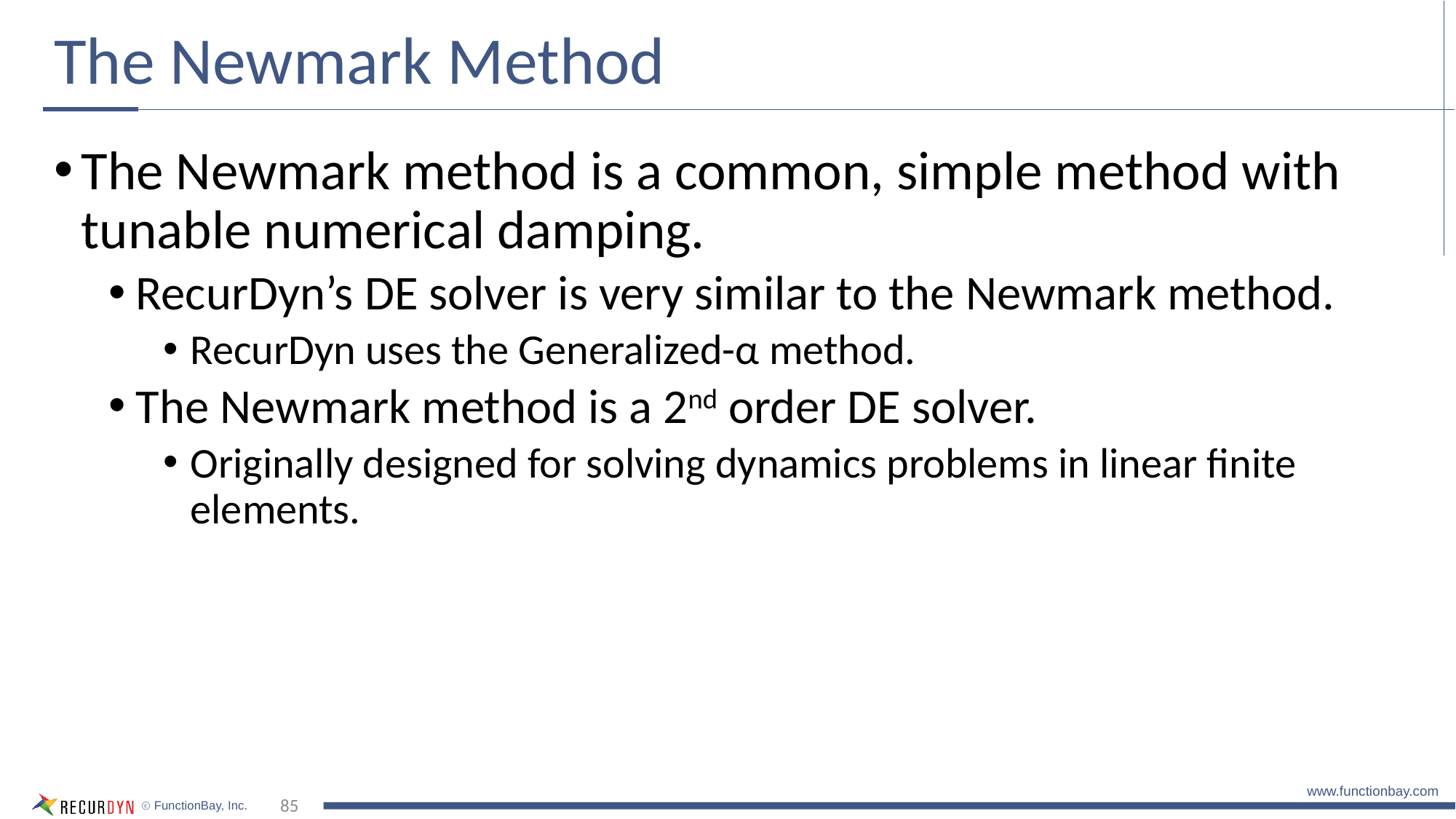

# The Newmark Method
The Newmark method is a common, simple method with tunable numerical damping.
RecurDyn’s DE solver is very similar to the Newmark method.
RecurDyn uses the Generalized-α method.
The Newmark method is a 2nd order DE solver.
Originally designed for solving dynamics problems in linear finite elements.
85